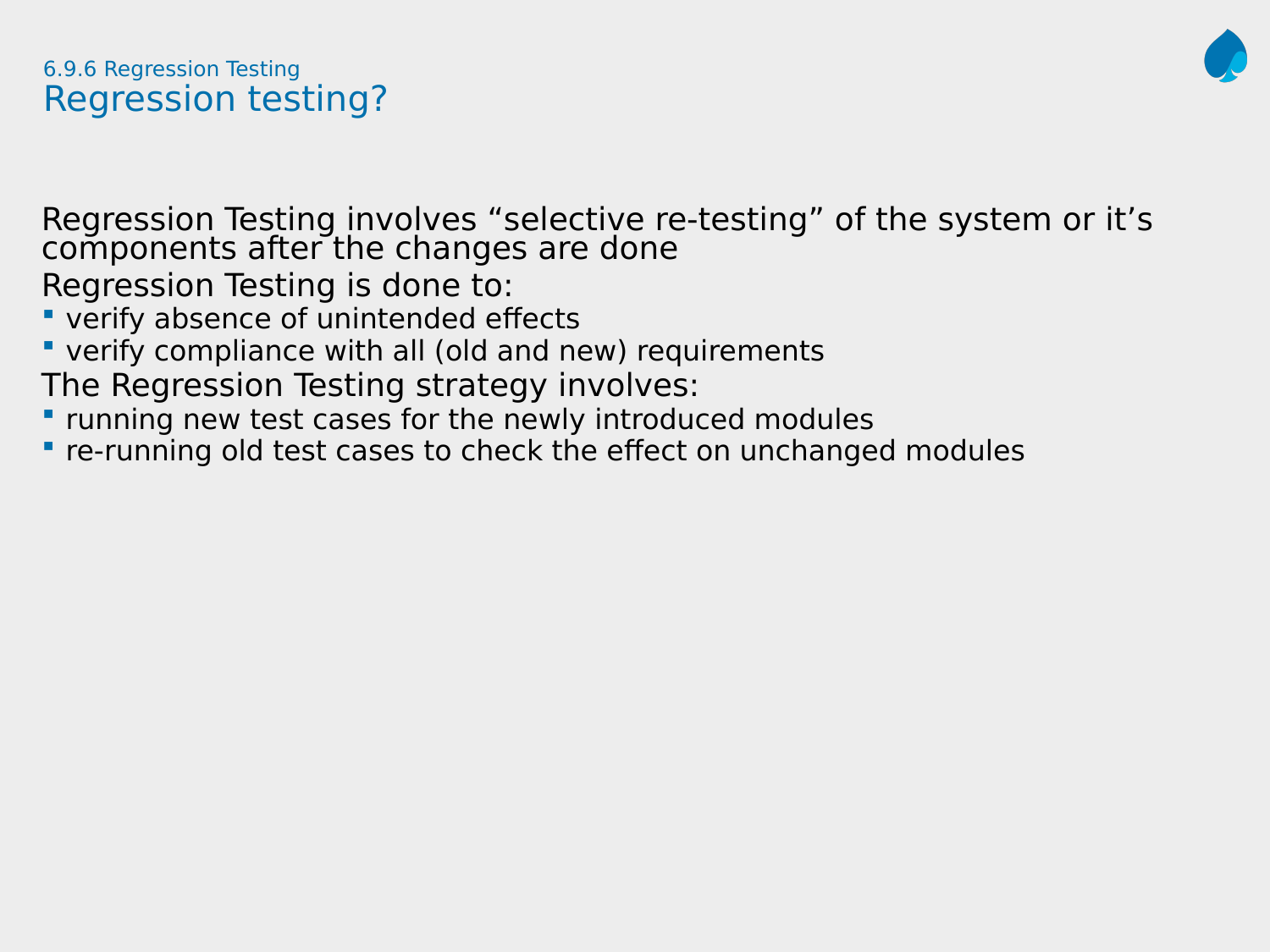

# 6.9.6 Regression Testing Regression testing?
Regression Testing involves “selective re-testing” of the system or it’s components after the changes are done
Regression Testing is done to:
verify absence of unintended effects
verify compliance with all (old and new) requirements
The Regression Testing strategy involves:
running new test cases for the newly introduced modules
re-running old test cases to check the effect on unchanged modules